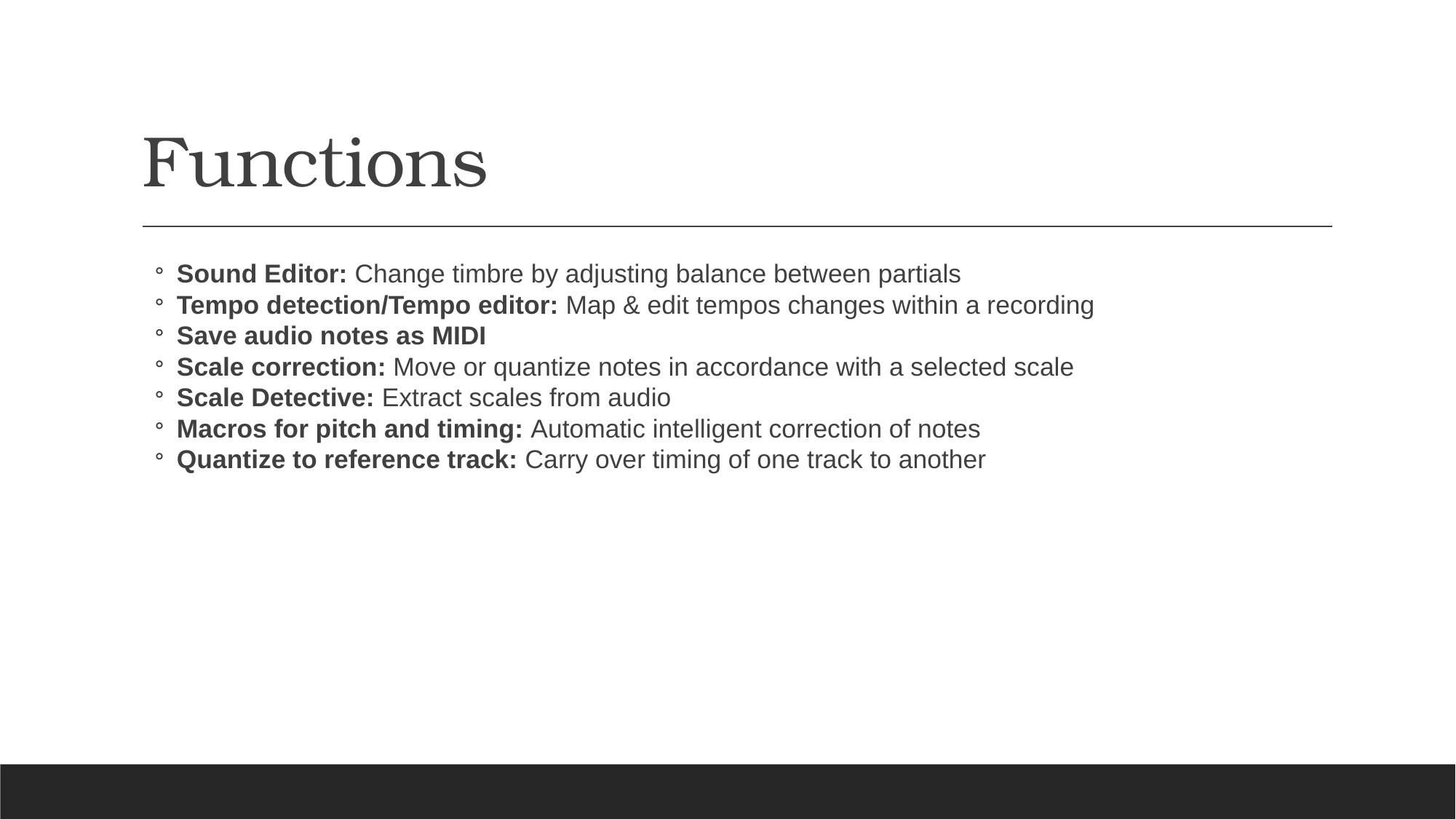

# Functions
Sound Editor: Change timbre by adjusting balance between partials
Tempo detection/Tempo editor: Map & edit tempos changes within a recording
Save audio notes as MIDI
Scale correction: Move or quantize notes in accordance with a selected scale
Scale Detective: Extract scales from audio
Macros for pitch and timing: Automatic intelligent correction of notes
Quantize to reference track: Carry over timing of one track to another